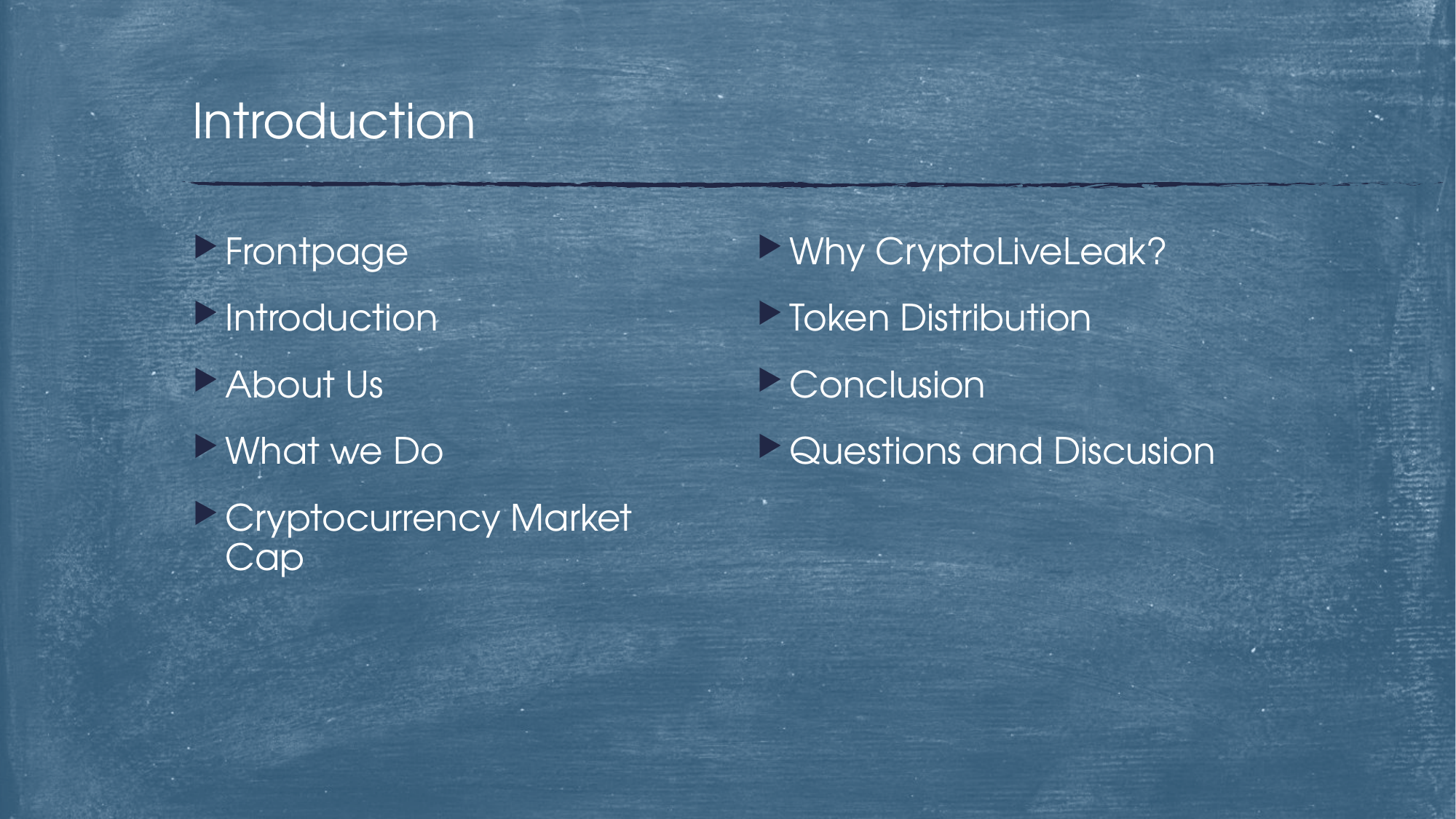

# Introduction
Frontpage
Introduction
About Us
What we Do
Cryptocurrency Market Cap
Why CryptoLiveLeak?
Token Distribution
Conclusion
Questions and Discusion